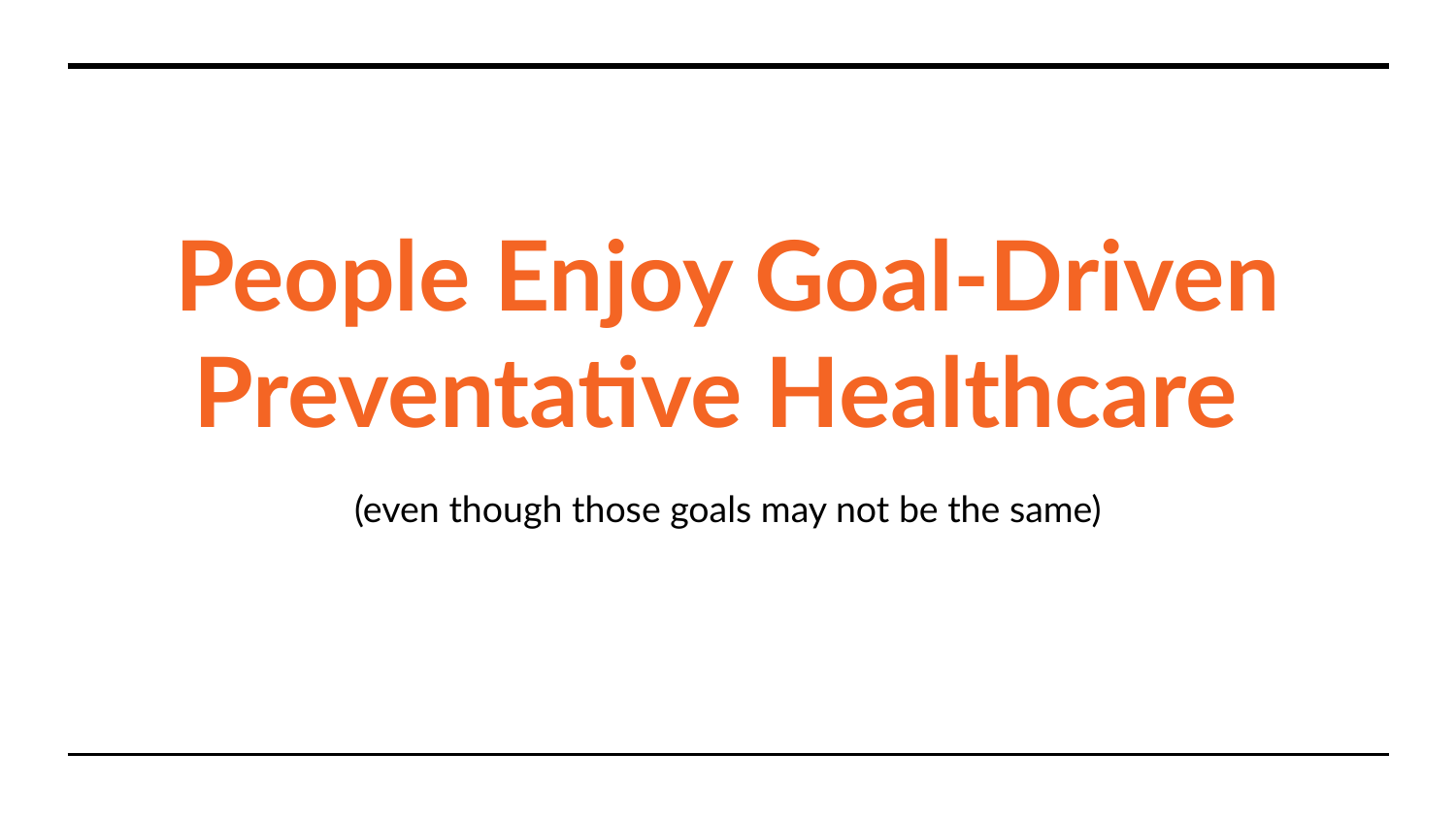

# People Enjoy Goal-Driven Preventative Healthcare
(even though those goals may not be the same)